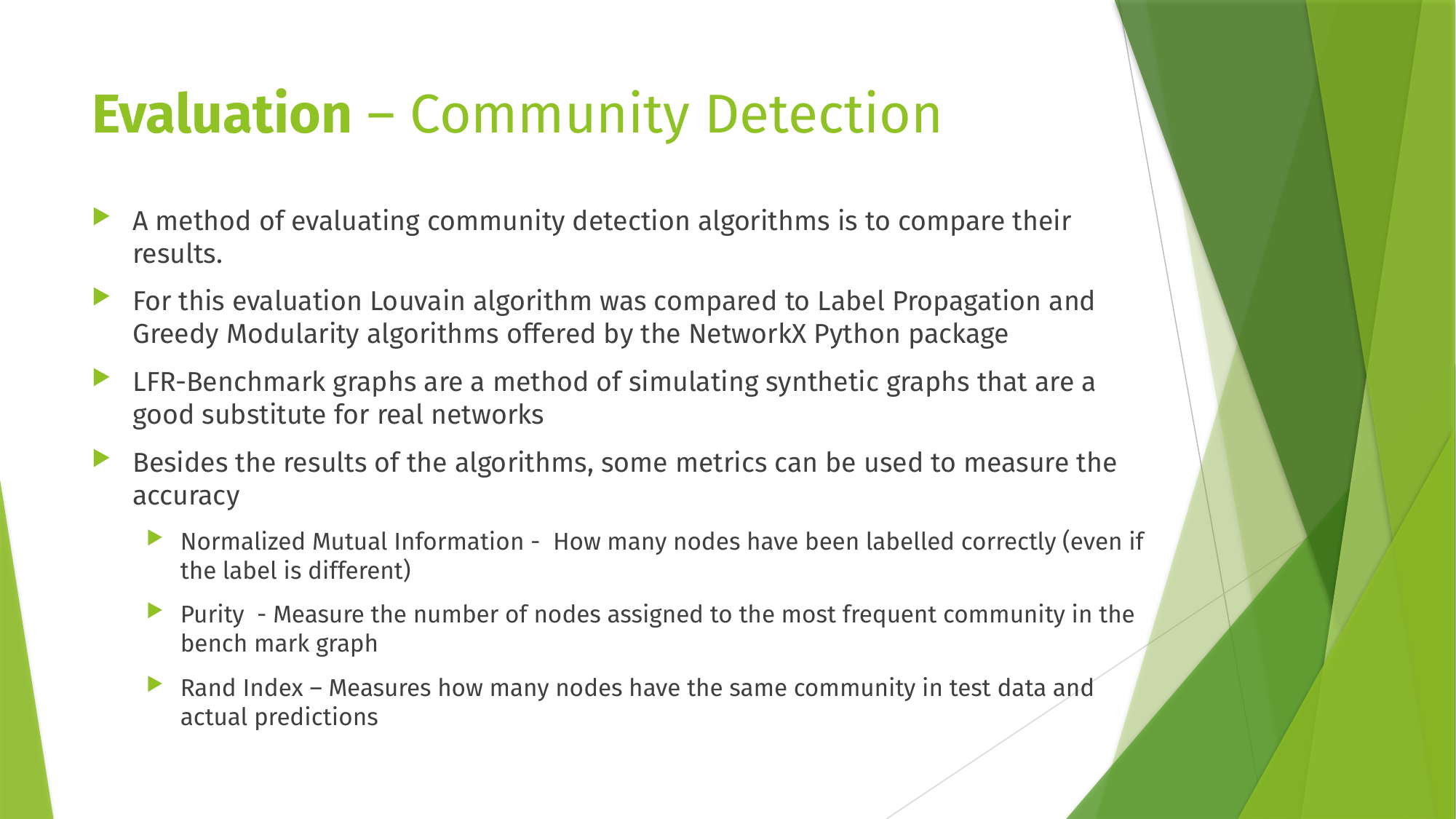

# Evaluation – Community Detection
A method of evaluating community detection algorithms is to compare their results.
For this evaluation Louvain algorithm was compared to Label Propagation and Greedy Modularity algorithms offered by the NetworkX Python package
LFR-Benchmark graphs are a method of simulating synthetic graphs that are a good substitute for real networks
Besides the results of the algorithms, some metrics can be used to measure the accuracy
Normalized Mutual Information -  How many nodes have been labelled correctly (even if the label is different)
Purity  - Measure the number of nodes assigned to the most frequent community in the bench mark graph
Rand Index – Measures how many nodes have the same community in test data and actual predictions